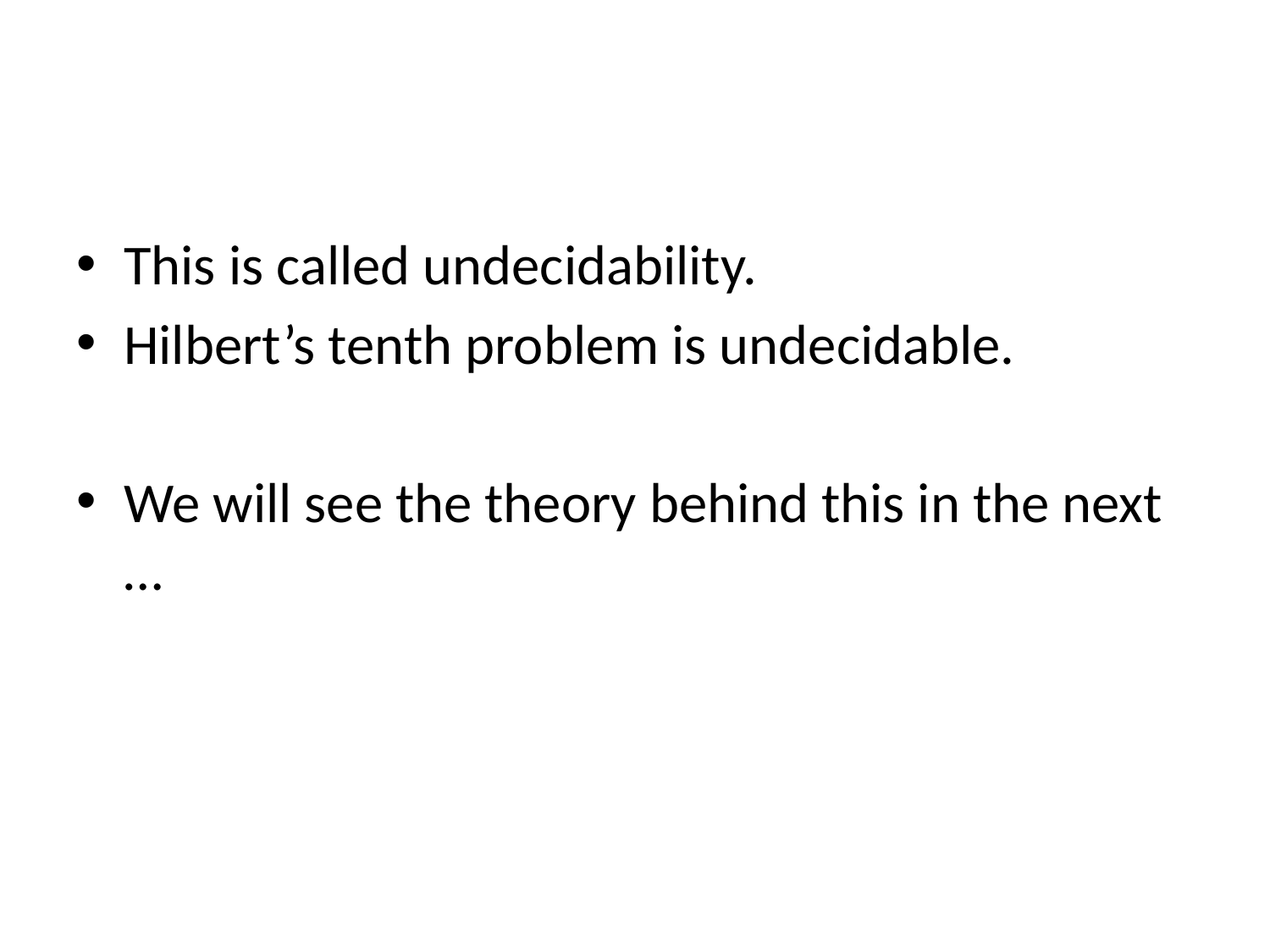

#
This is called undecidability.
Hilbert’s tenth problem is undecidable.

We will see the theory behind this in the next …